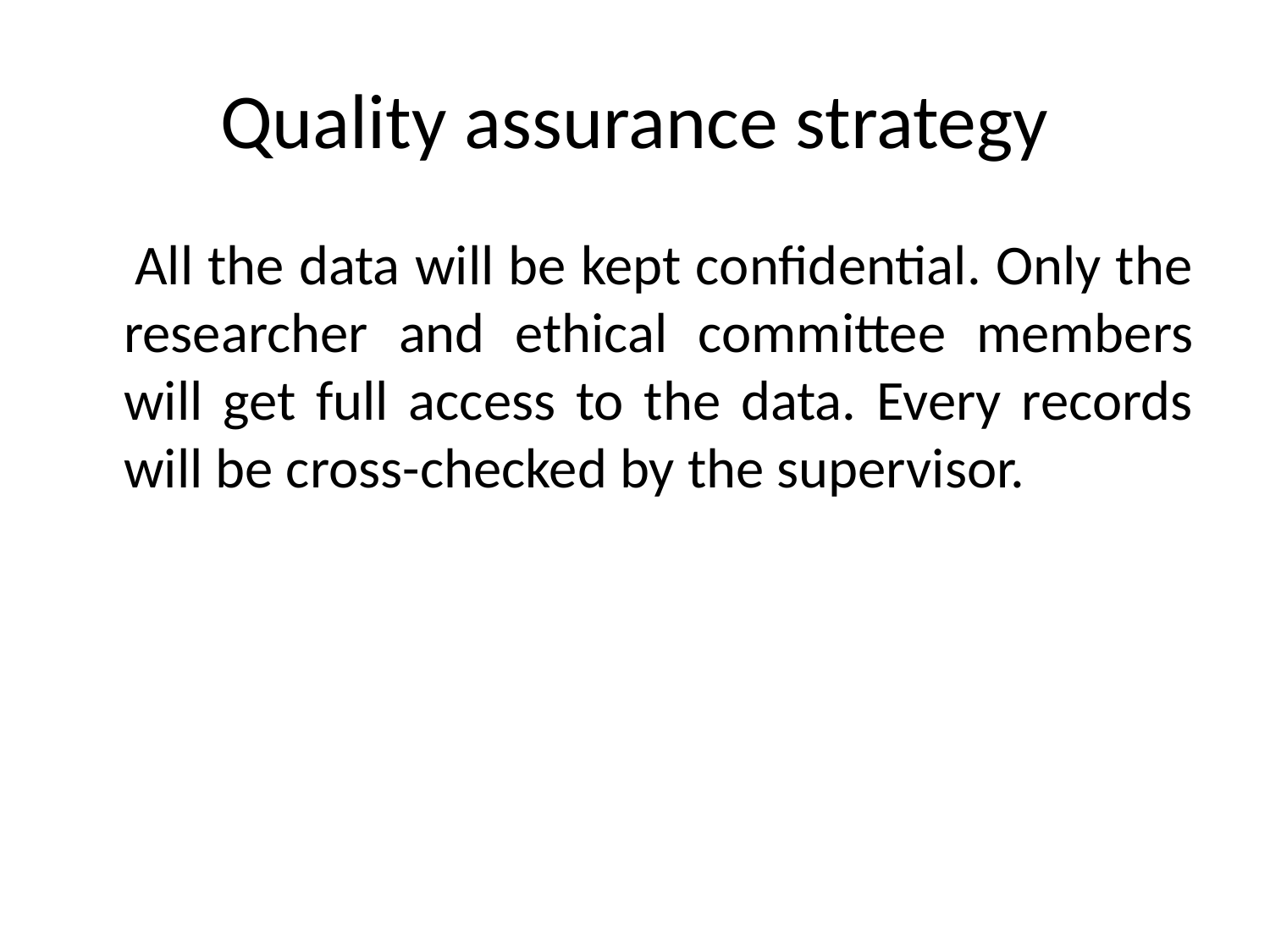

# Quality assurance strategy
    All the data will be kept confidential. Only the researcher and ethical committee members will get full access to the data. Every records will be cross-checked by the supervisor.